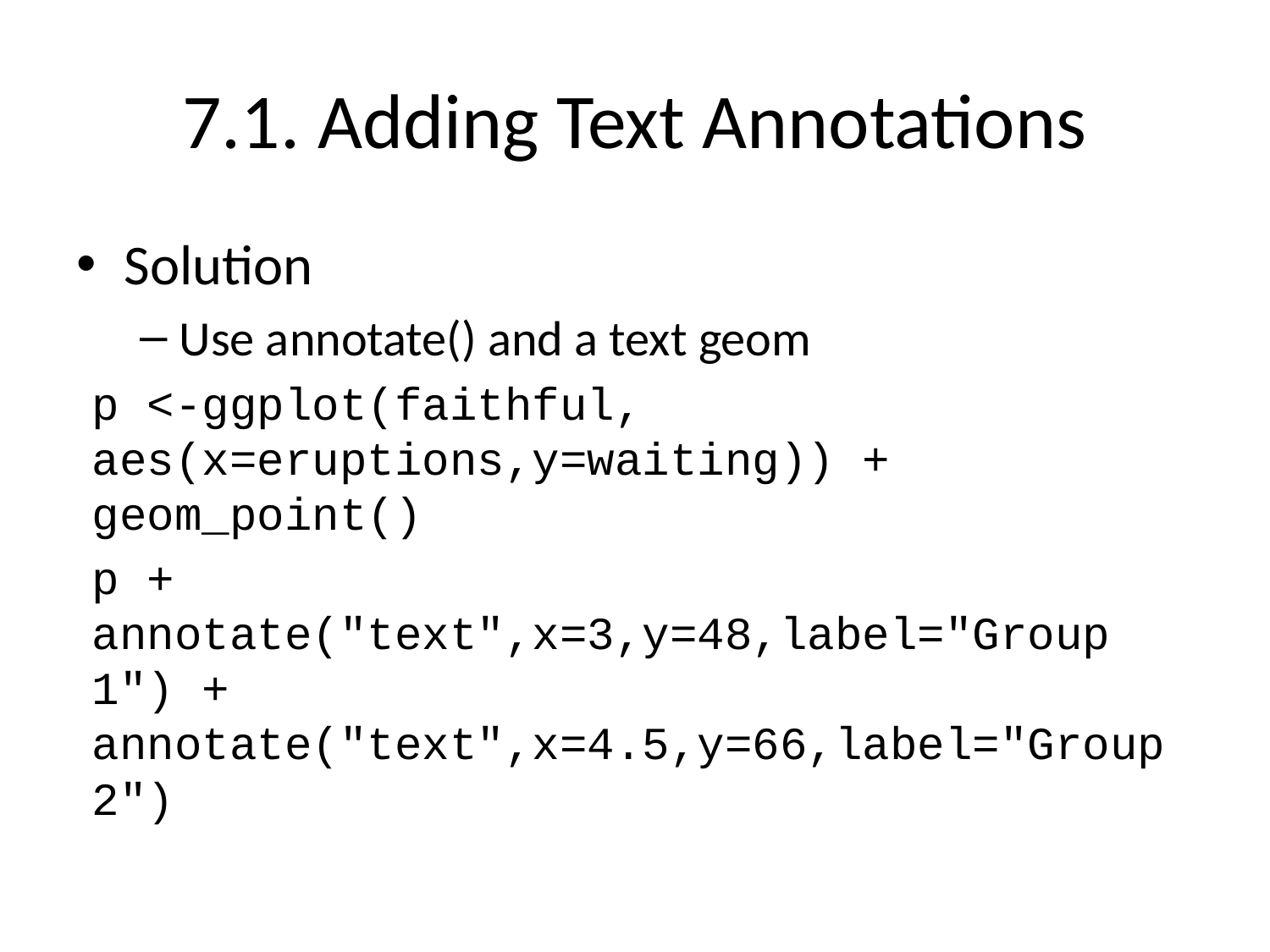

# 7.1. Adding Text Annotations
Solution
Use annotate() and a text geom
p <-ggplot(faithful, aes(x=eruptions,y=waiting)) + geom_point()
p + annotate("text",x=3,y=48,label="Group 1") + annotate("text",x=4.5,y=66,label="Group 2")